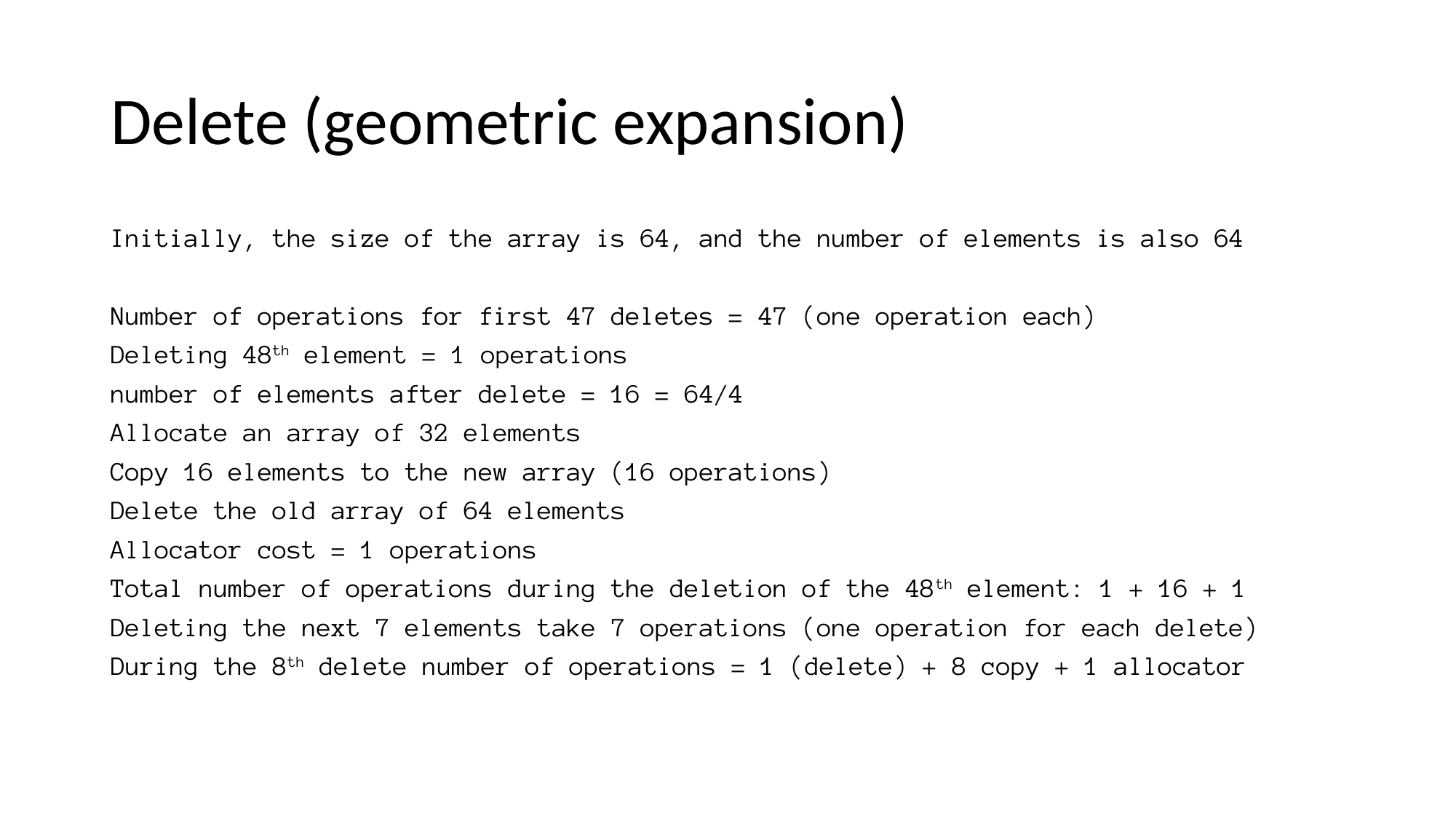

# Delete (geometric expansion)
Initially, the size of the array is 64, and the number of elements is also 64

Number of operations for first 47 deletes = 47 (one operation each)
Deleting 48th element = 1 operations
number of elements after delete = 16 = 64/4
Allocate an array of 32 elements
Copy 16 elements to the new array (16 operations)
Delete the old array of 64 elements
Allocator cost = 1 operations
Total number of operations during the deletion of the 48th element: 1 + 16 + 1
Deleting the next 7 elements take 7 operations (one operation for each delete)
During the 8th delete number of operations = 1 (delete) + 8 copy + 1 allocator